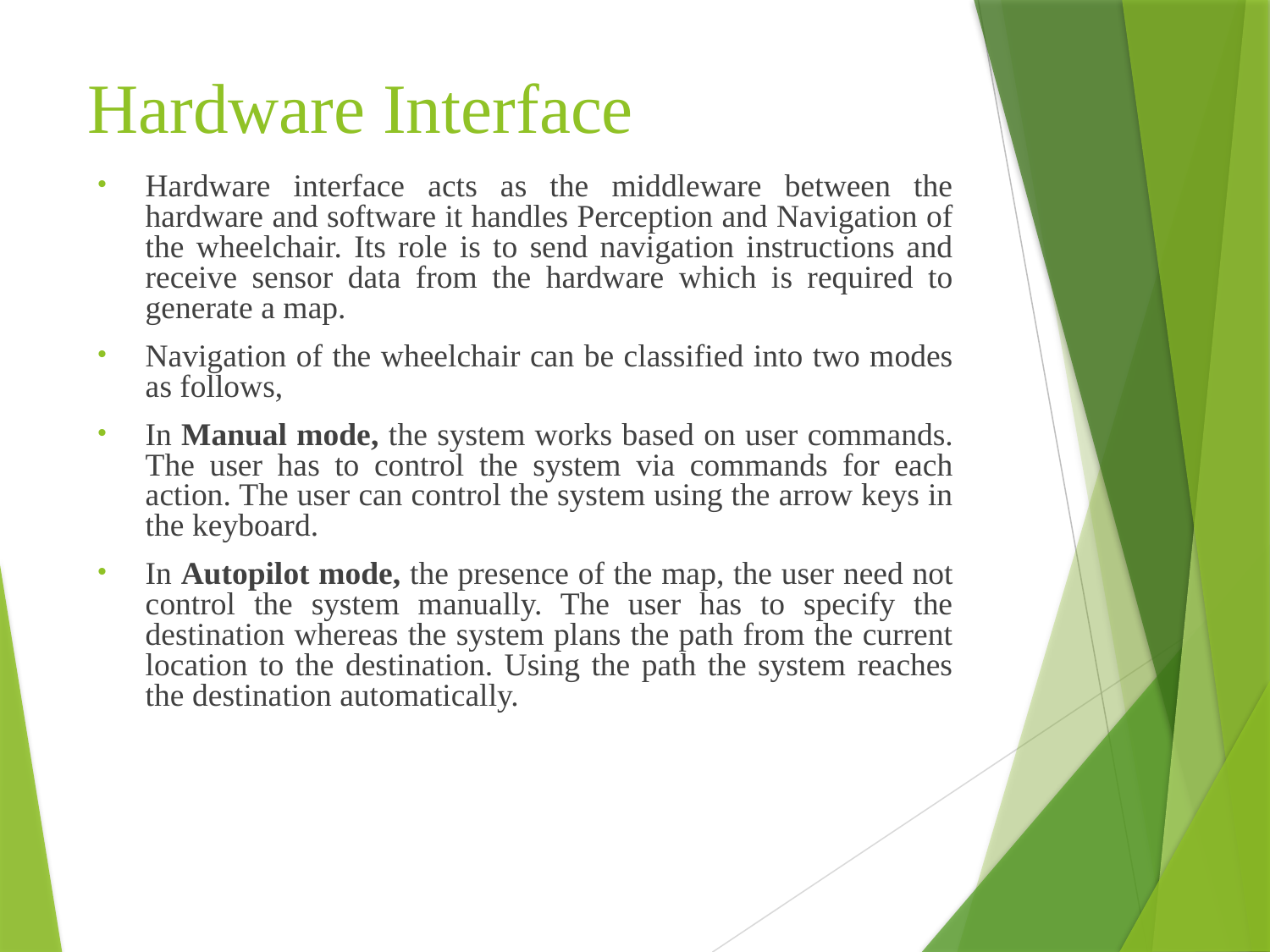

# Hardware Interface
Hardware interface acts as the middleware between the hardware and software it handles Perception and Navigation of the wheelchair. Its role is to send navigation instructions and receive sensor data from the hardware which is required to generate a map.
Navigation of the wheelchair can be classified into two modes as follows,
In Manual mode, the system works based on user commands. The user has to control the system via commands for each action. The user can control the system using the arrow keys in the keyboard.
In Autopilot mode, the presence of the map, the user need not control the system manually. The user has to specify the destination whereas the system plans the path from the current location to the destination. Using the path the system reaches the destination automatically.